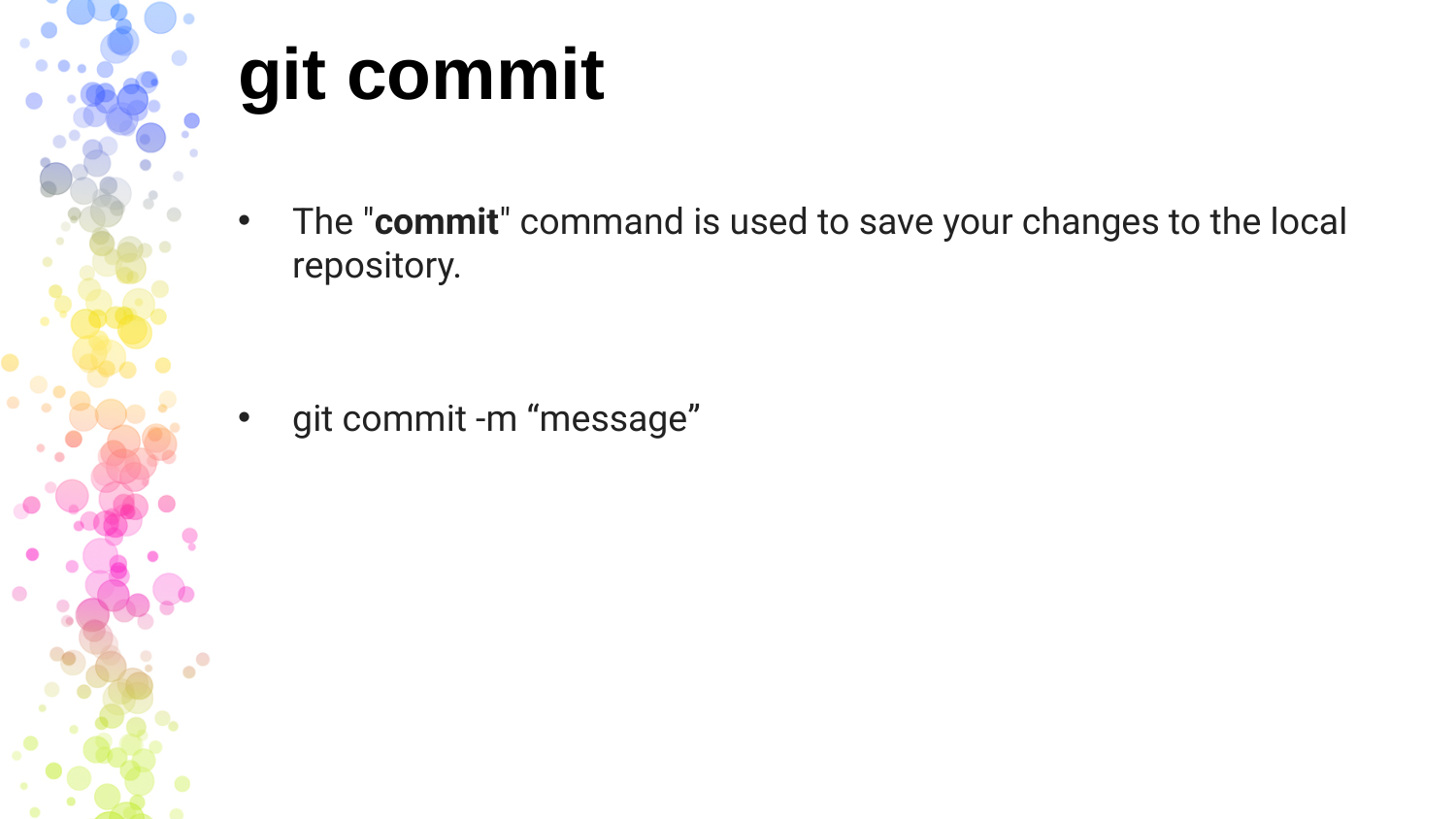

# git commit
The "commit" command is used to save your changes to the local repository.

git commit -m “message”